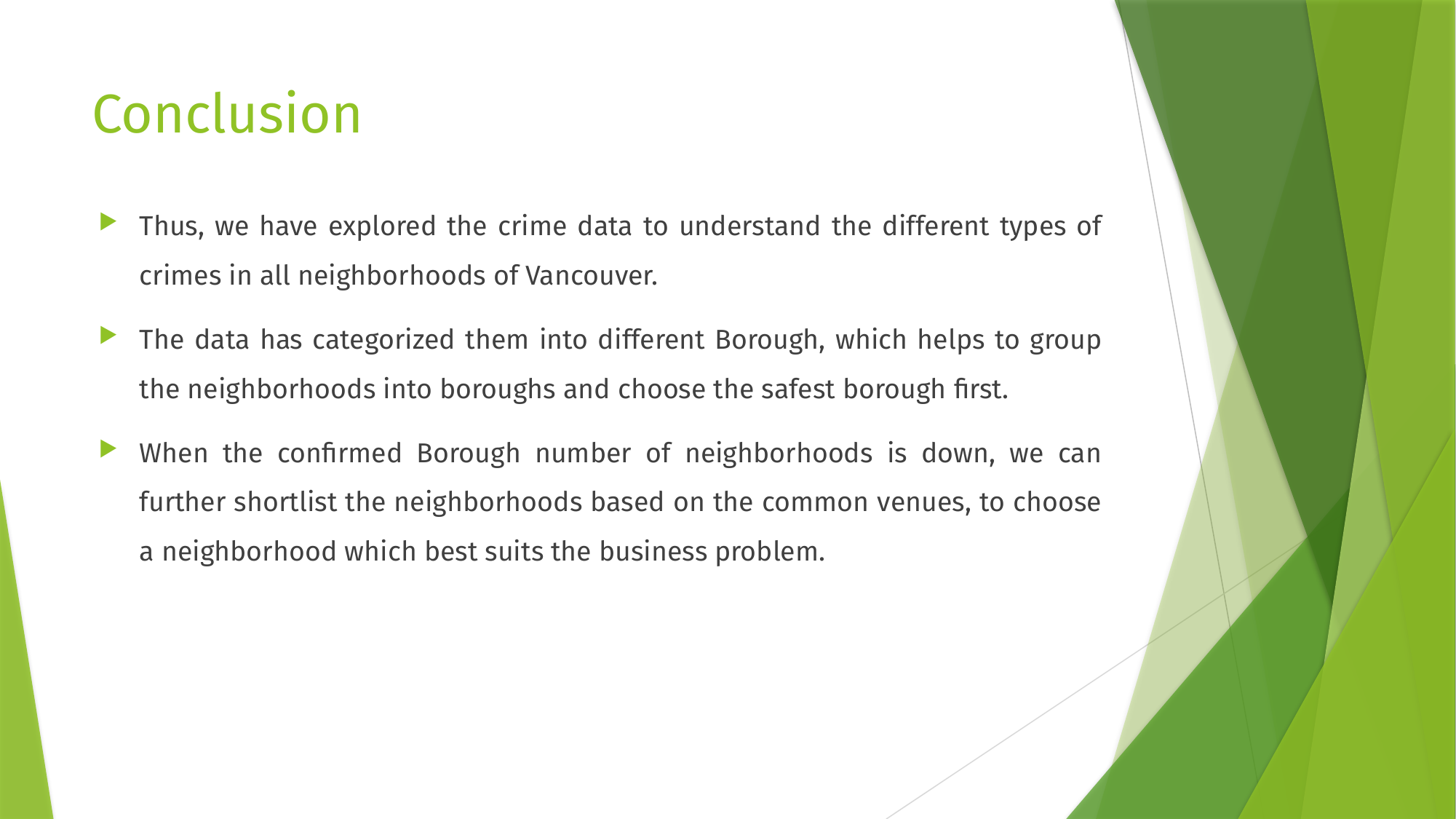

# Conclusion
Thus, we have explored the crime data to understand the different types of crimes in all neighborhoods of Vancouver.
The data has categorized them into different Borough, which helps to group the neighborhoods into boroughs and choose the safest borough first.
When the confirmed Borough number of neighborhoods is down, we can further shortlist the neighborhoods based on the common venues, to choose a neighborhood which best suits the business problem.